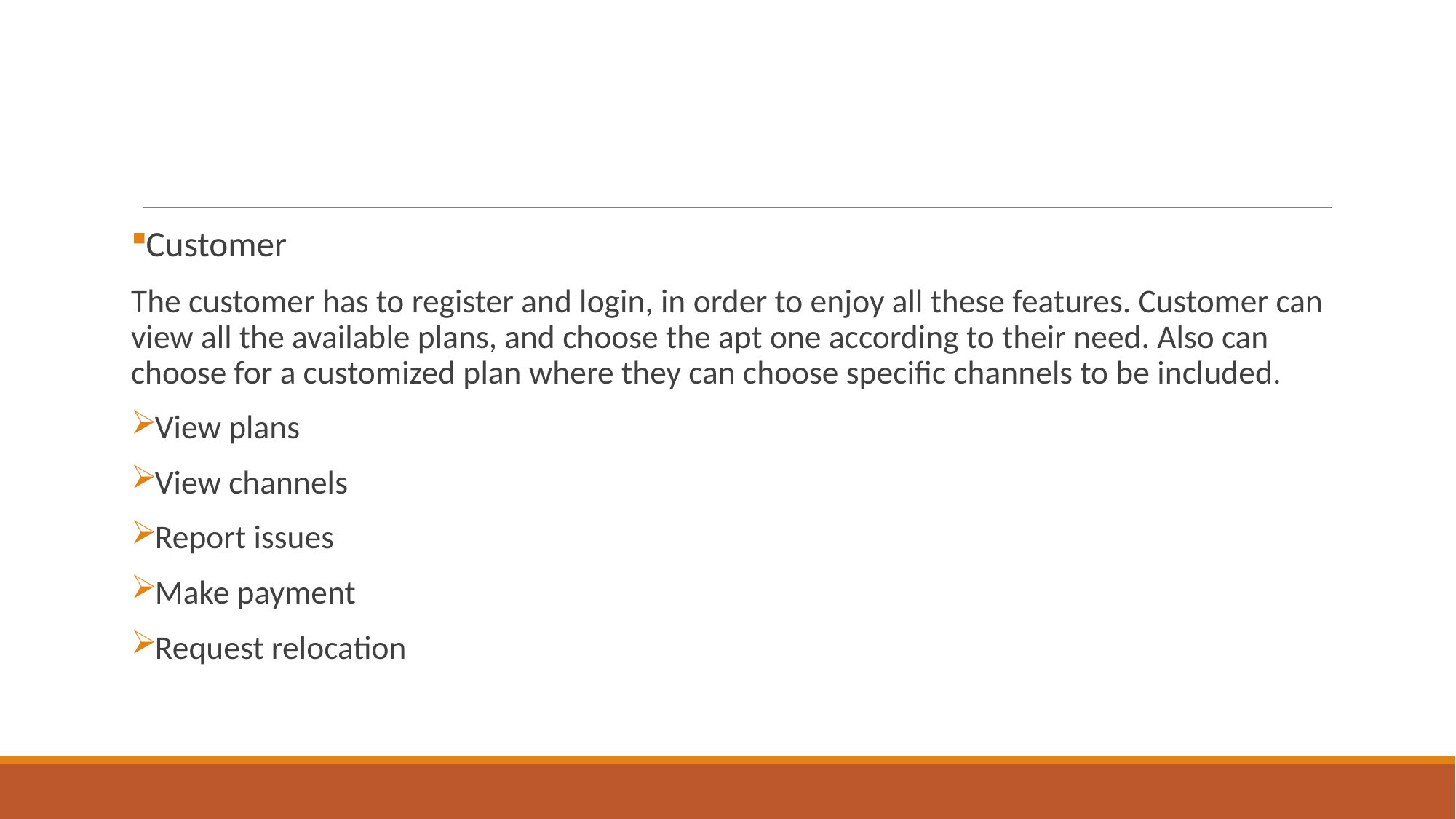

#
Customer
The customer has to register and login, in order to enjoy all these features. Customer can view all the available plans, and choose the apt one according to their need. Also can choose for a customized plan where they can choose specific channels to be included.
View plans
View channels
Report issues
Make payment
Request relocation